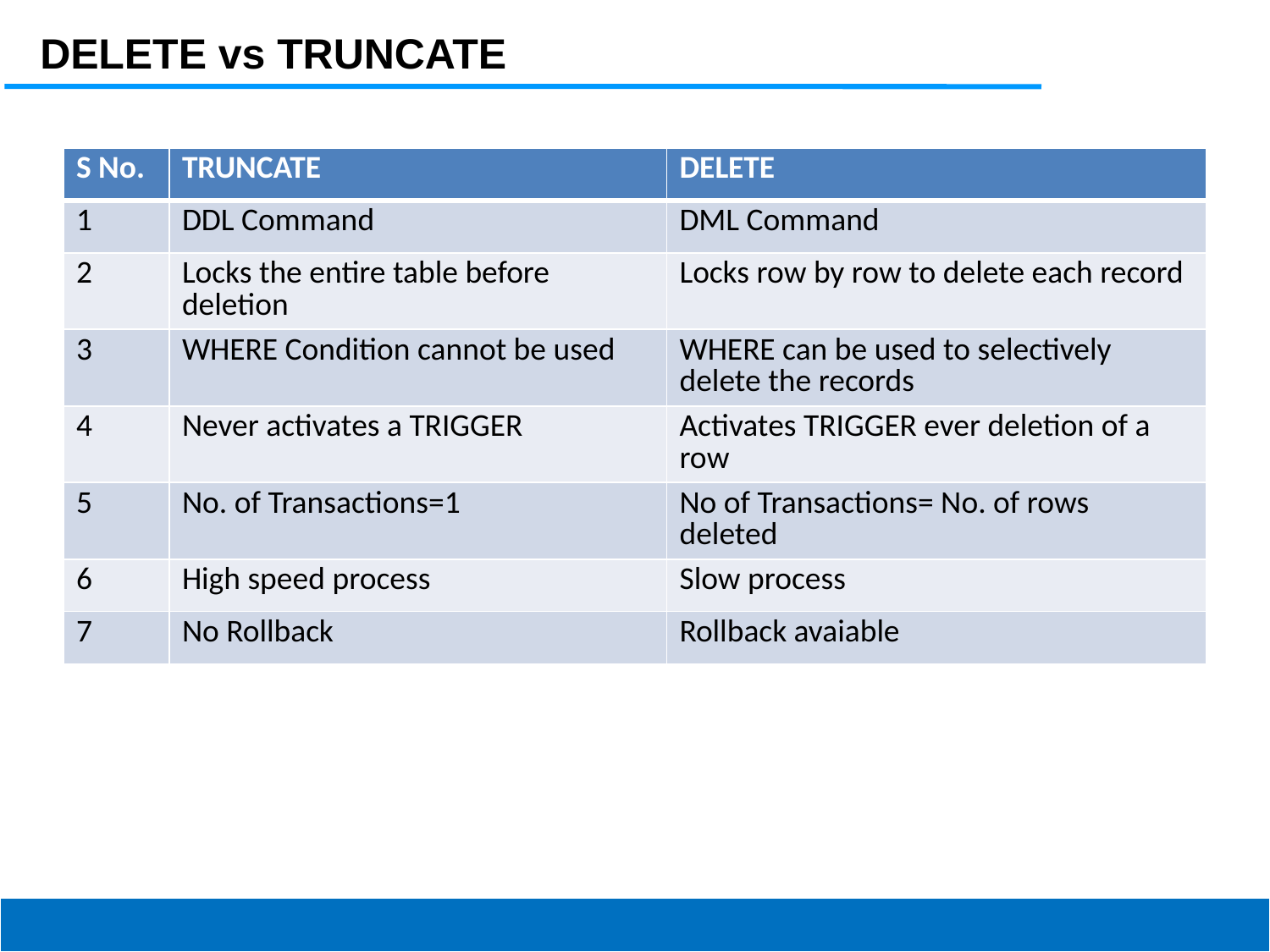

DELETE vs TRUNCATE

| S No. | TRUNCATE | DELETE |
| --- | --- | --- |
| 1 | DDL Command | DML Command |
| 2 | Locks the entire table before deletion | Locks row by row to delete each record |
| 3 | WHERE Condition cannot be used | WHERE can be used to selectively delete the records |
| 4 | Never activates a TRIGGER | Activates TRIGGER ever deletion of a row |
| 5 | No. of Transactions=1 | No of Transactions= No. of rows deleted |
| 6 | High speed process | Slow process |
| 7 | No Rollback | Rollback avaiable |